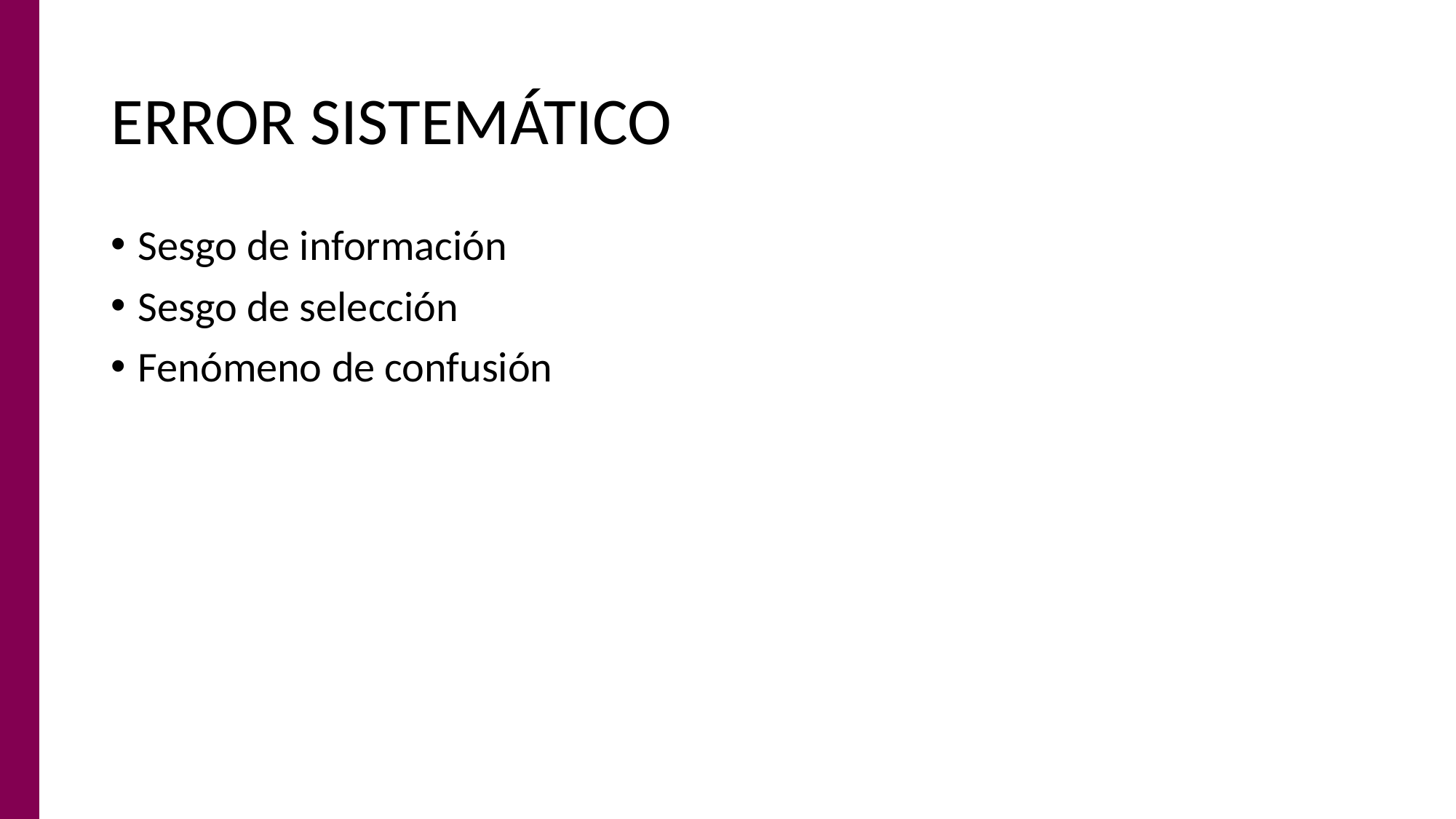

# ERROR SISTEMÁTICO
Sesgo de información
Sesgo de selección
Fenómeno de confusión